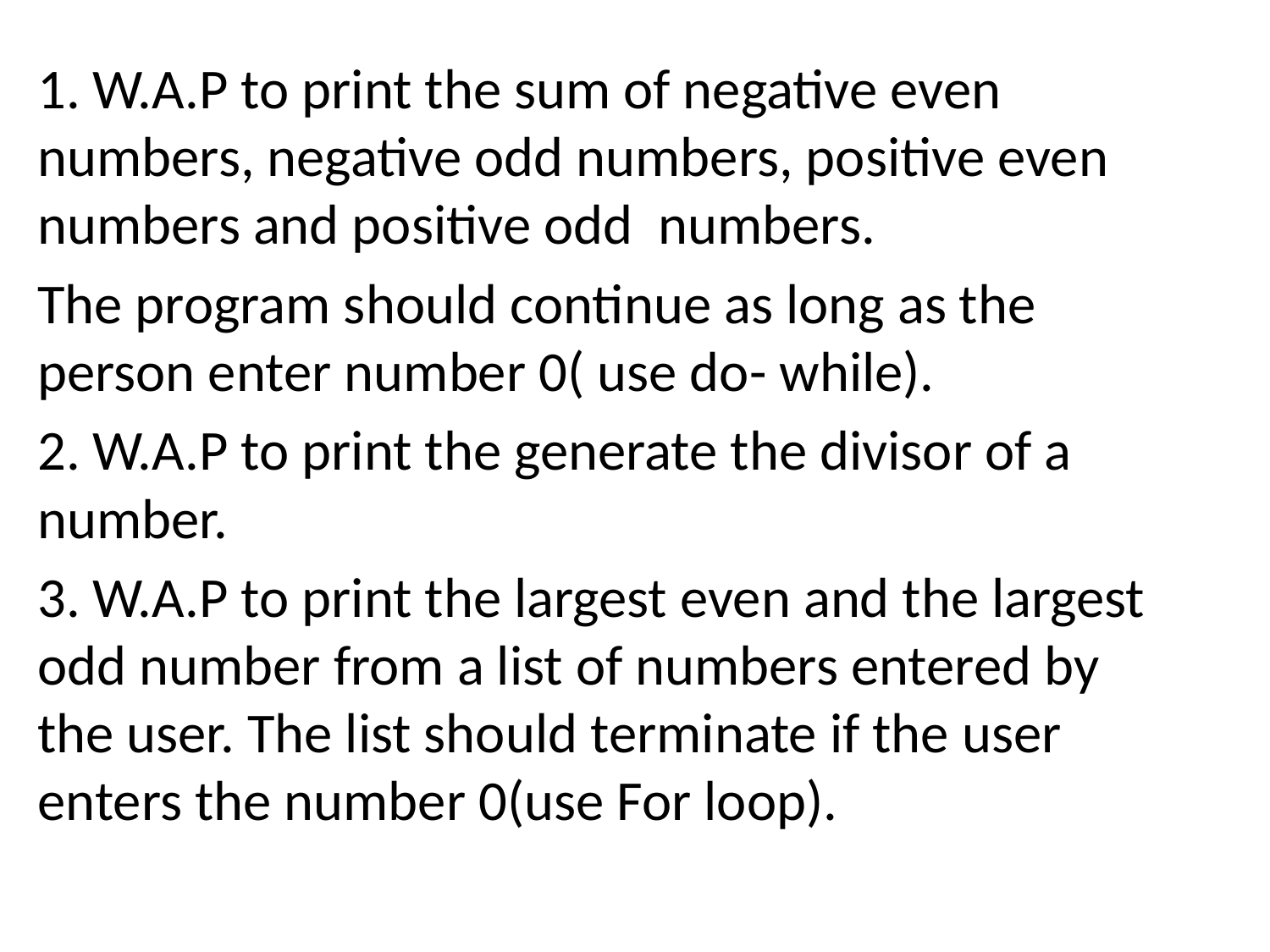

1. W.A.P to print the sum of negative even numbers, negative odd numbers, positive even numbers and positive odd  numbers.
The program should continue as long as the person enter number 0( use do- while).
2. W.A.P to print the generate the divisor of a number.
3. W.A.P to print the largest even and the largest odd number from a list of numbers entered by the user. The list should terminate if the user enters the number 0(use For loop).